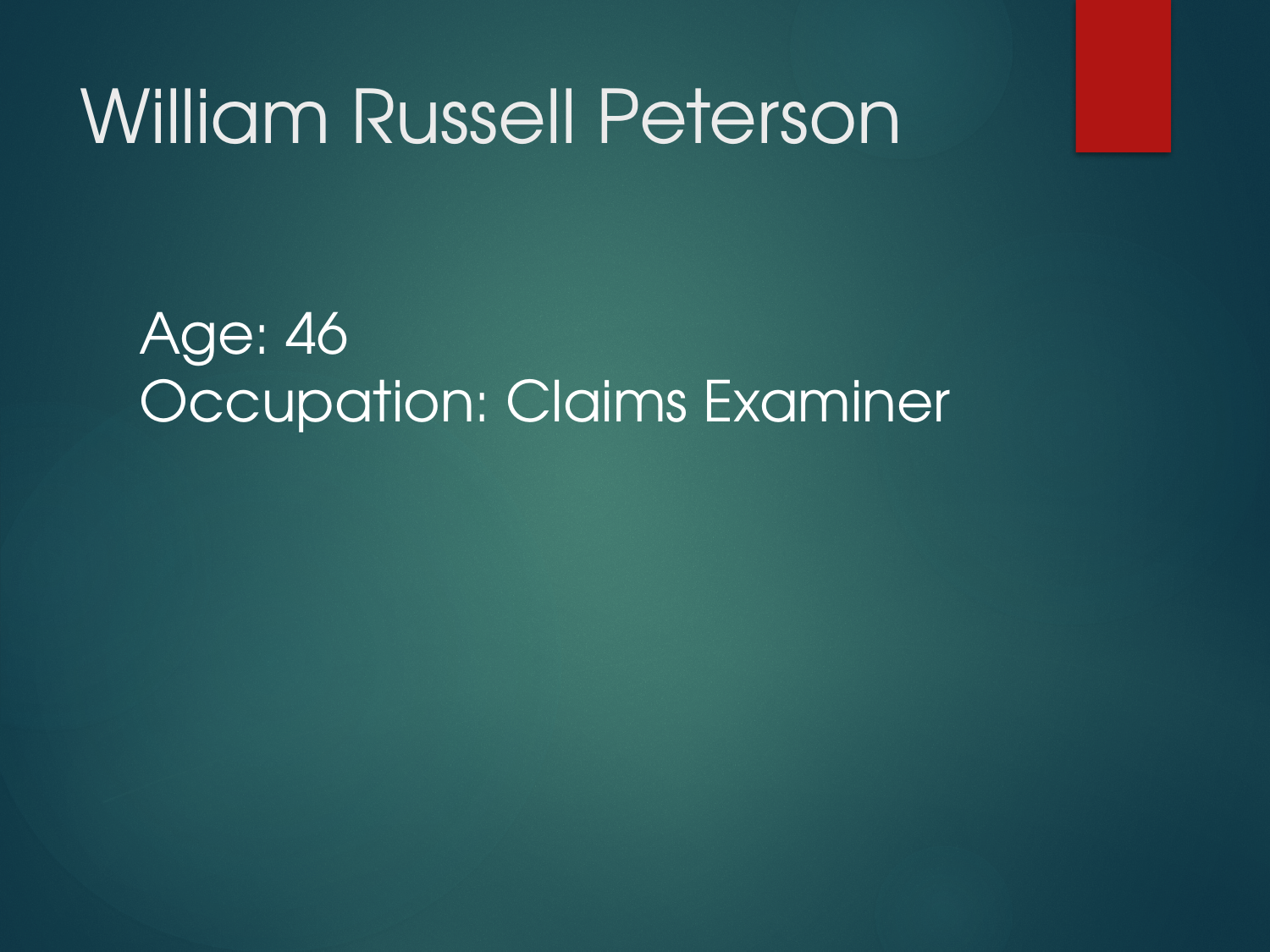

# William Russell Peterson

Age: 46
Occupation: Claims Examiner